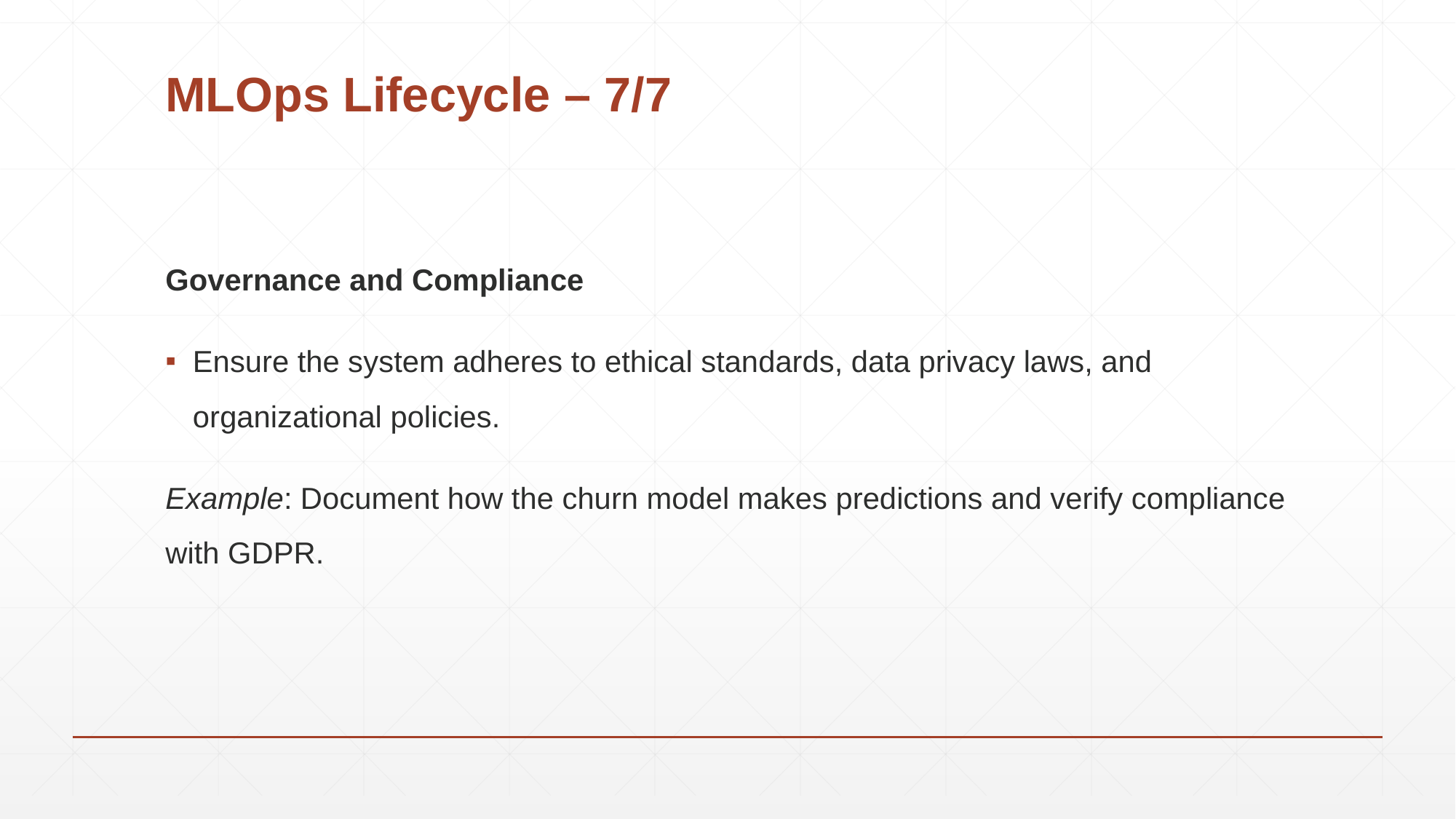

# MLOps Lifecycle – 7/7
Governance and Compliance
Ensure the system adheres to ethical standards, data privacy laws, and organizational policies.
Example: Document how the churn model makes predictions and verify compliance with GDPR.